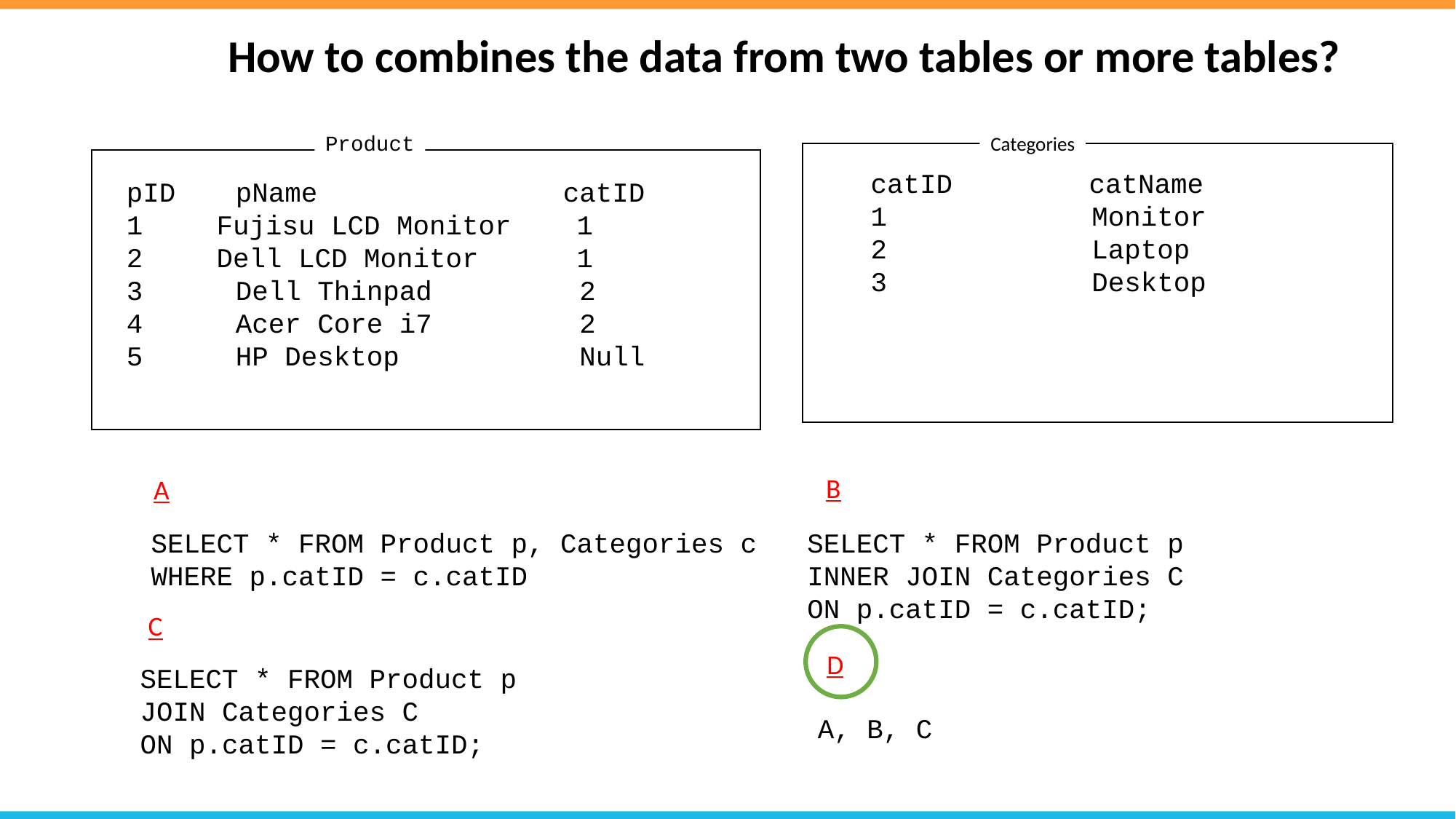

Expected result

How to combines the data from two tables or more tables?
Product
Categories

catID		catName
           Monitor
           Laptop
           Desktop

pID	pName			catID
   Fujisu LCD Monitor    1
   Dell LCD Monitor      1
3	Dell Thinpad         2
4	Acer Core i7		 2
5	HP Desktop 		 Null
B
A
SELECT * FROM Product p, Categories c
WHERE p.catID = c.catID
SELECT * FROM Product p
INNER JOIN Categories C
ON p.catID = c.catID;
C

D
SELECT * FROM Product p
JOIN Categories C
ON p.catID = c.catID;
A, B, C